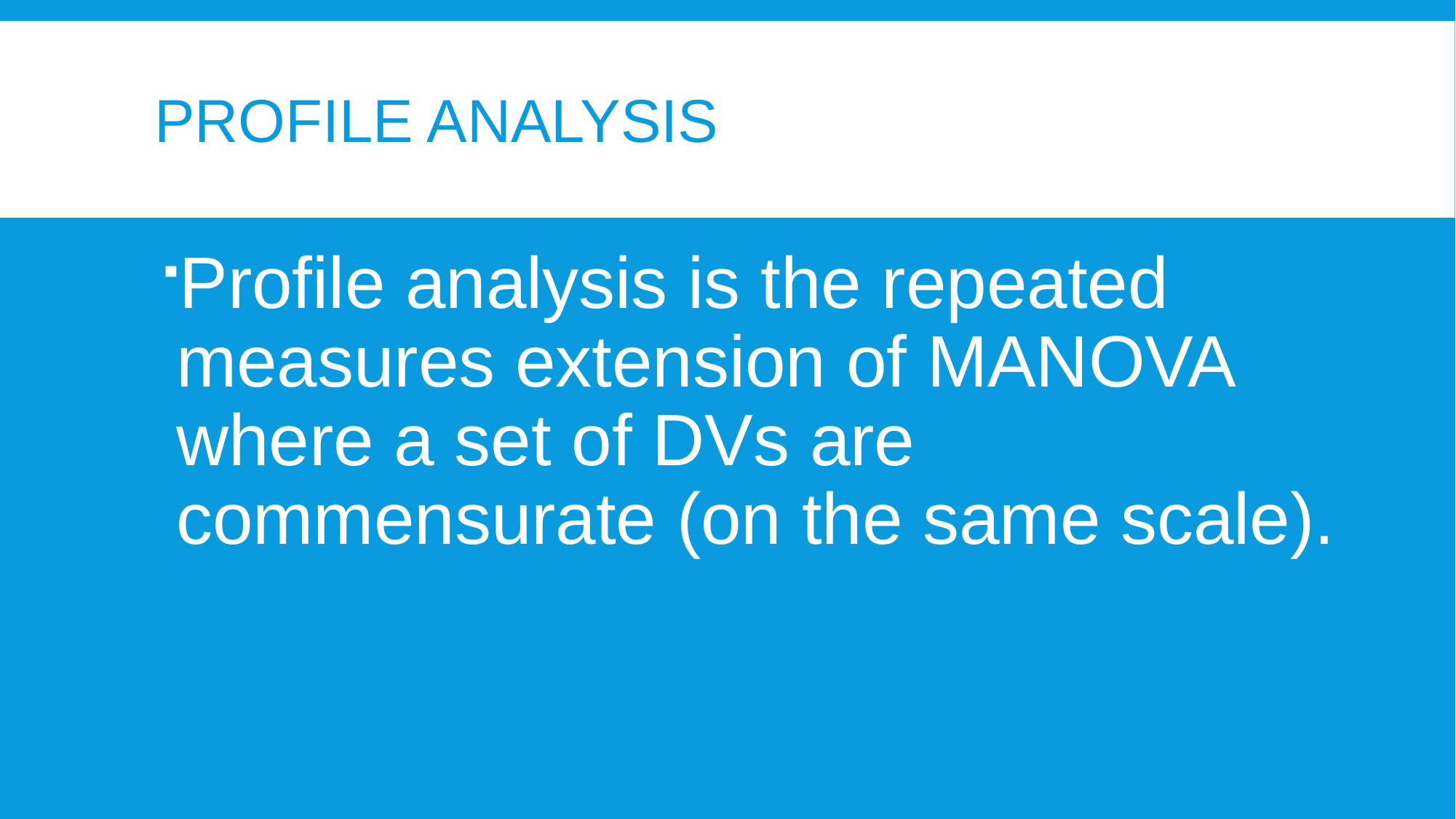

# Profile Analysis
Profile analysis is the repeated measures extension of MANOVA where a set of DVs are commensurate (on the same scale).